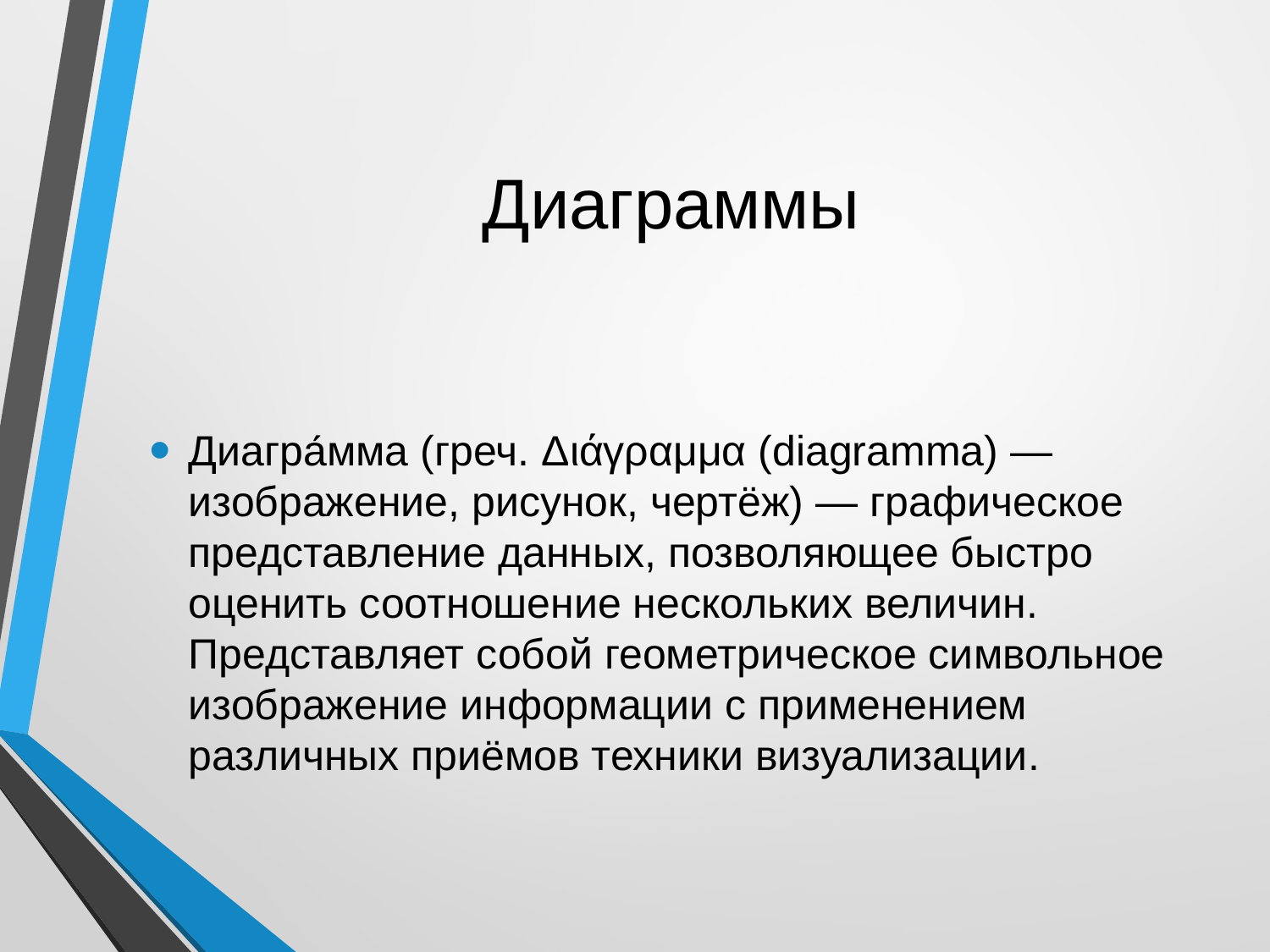

# Диаграммы
Диагра́мма (греч. Διάγραμμα (diagramma) — изображение, рисунок, чертёж) — графическое представление данных, позволяющее быстро оценить соотношение нескольких величин. Представляет собой геометрическое символьное изображение информации с применением различных приёмов техники визуализации.